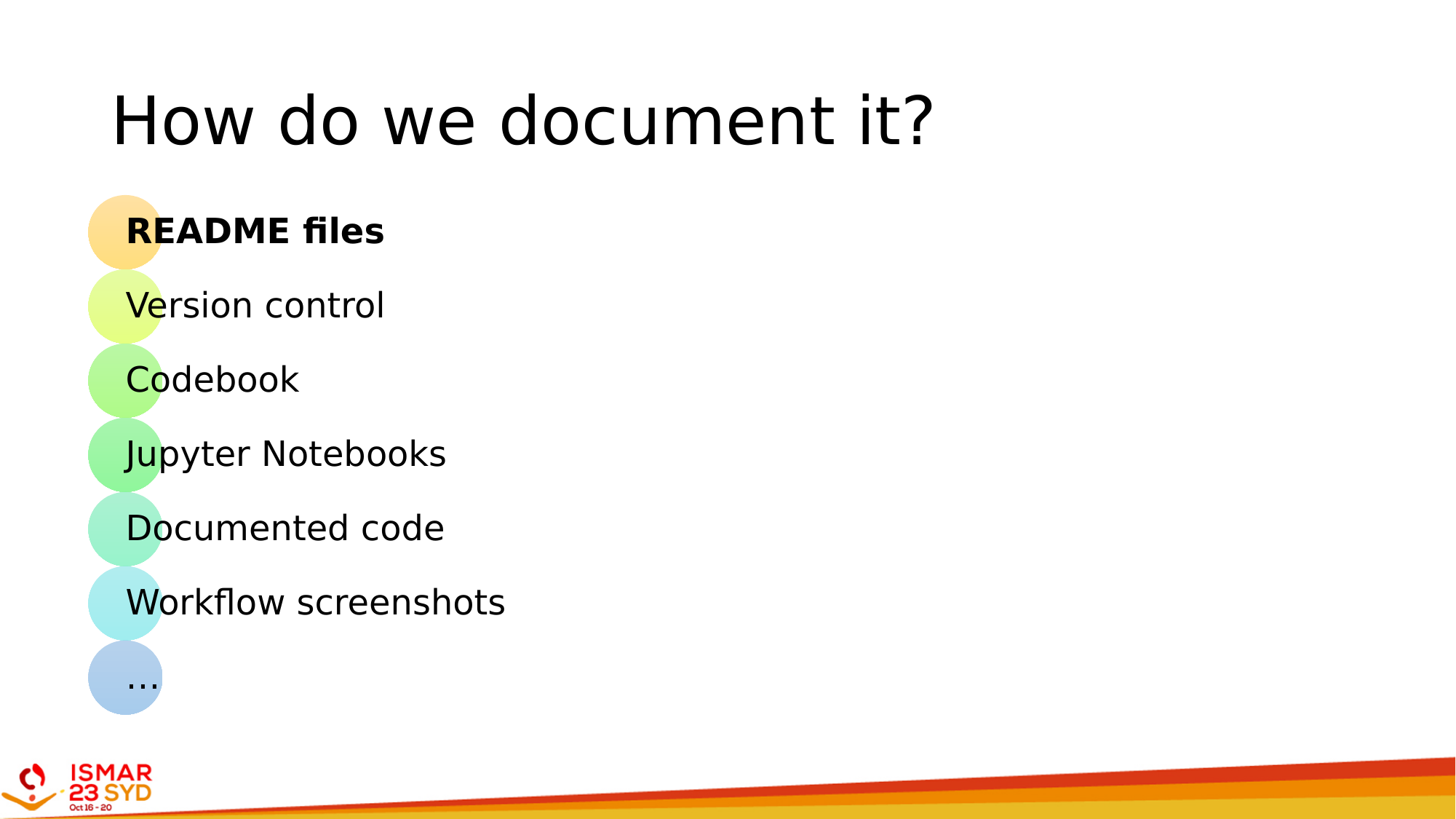

# How do we document it?
README files
Version control
Codebook
Jupyter Notebooks
Documented code
Workflow screenshots
…